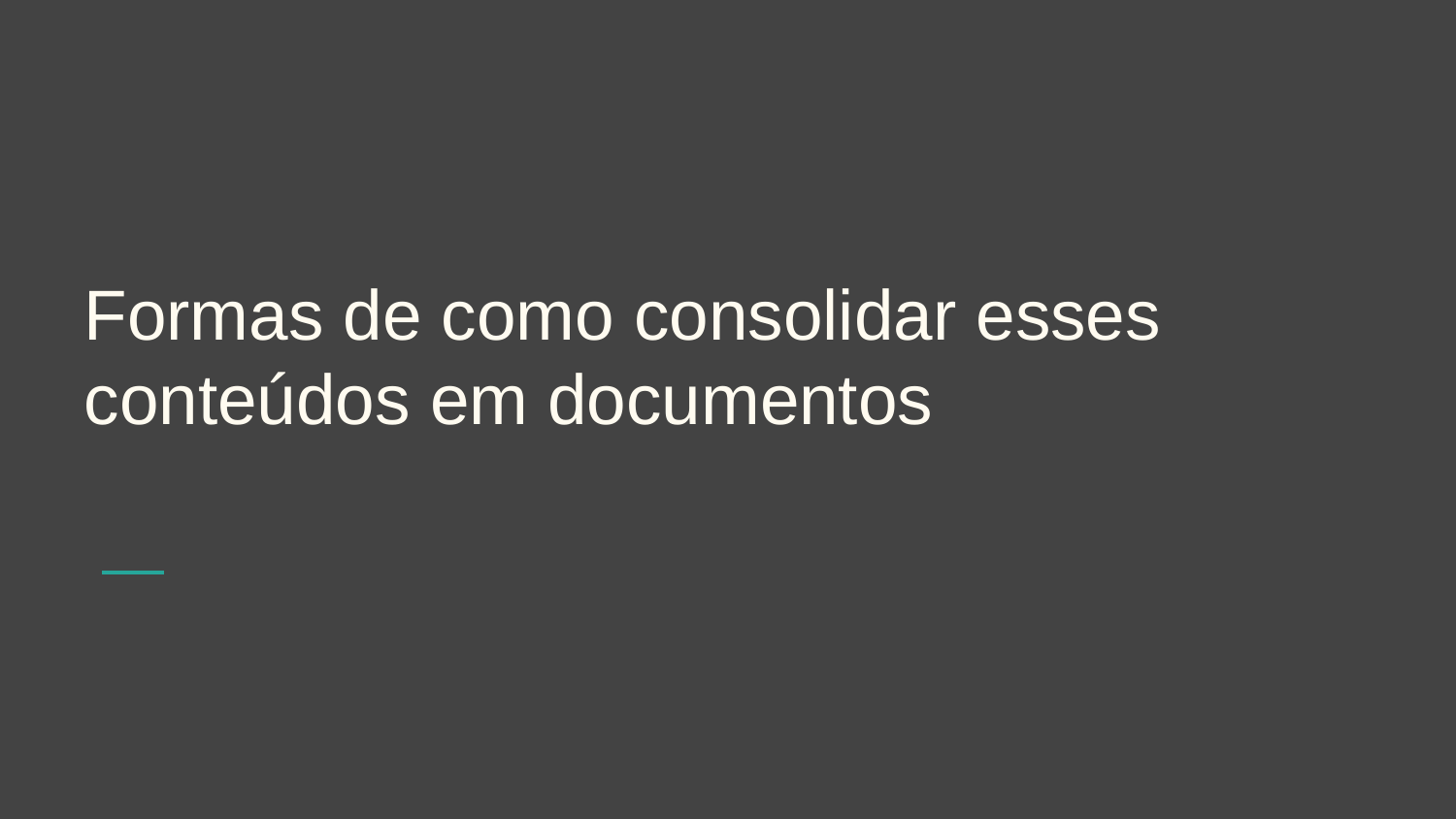

# Formas de como consolidar esses conteúdos em documentos